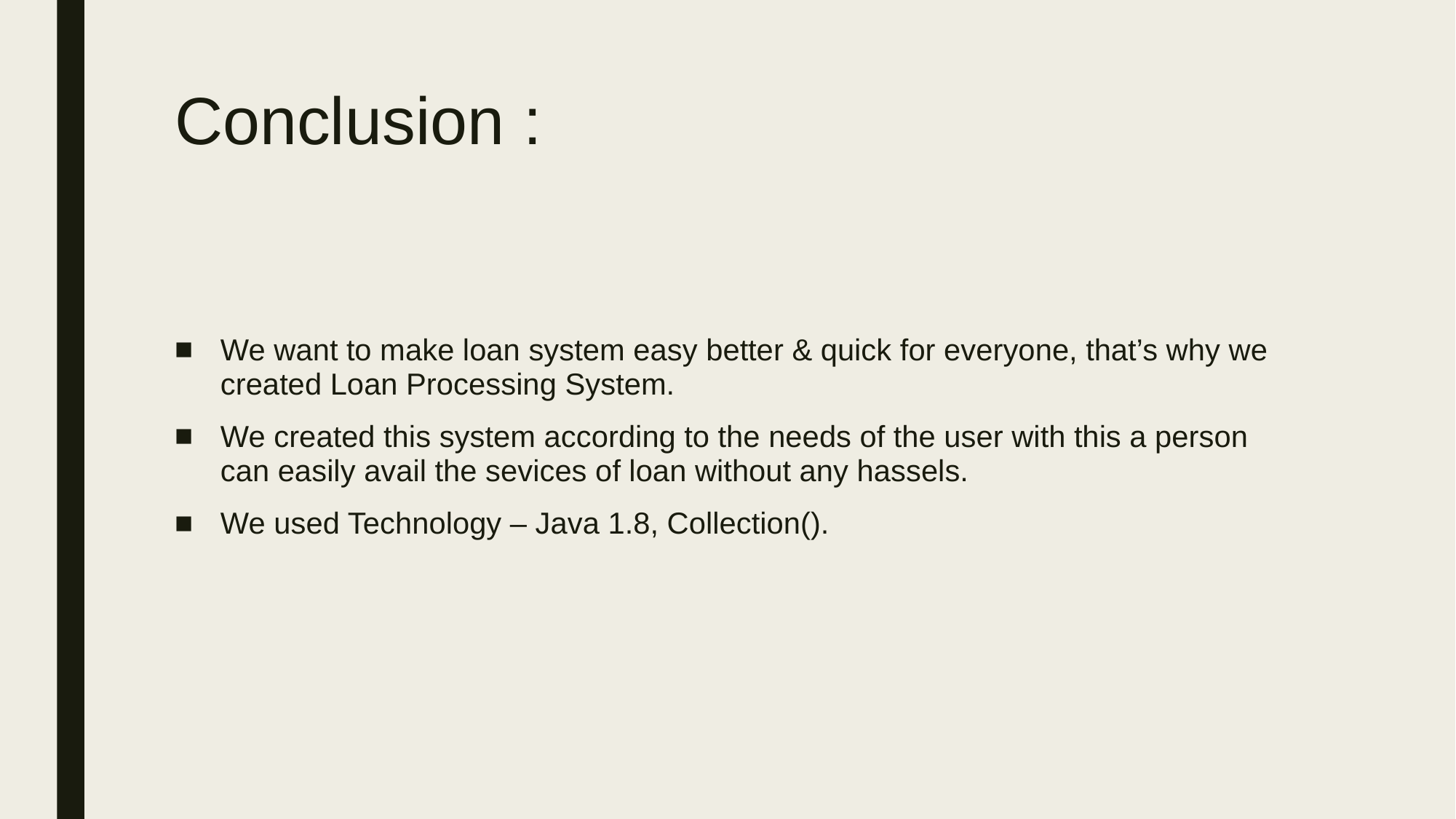

# Conclusion :

We want to make loan system easy better & quick for everyone, that’s why we created Loan Processing System.
We created this system according to the needs of the user with this a person can easily avail the sevices of loan without any hassels.
We used Technology – Java 1.8, Collection().